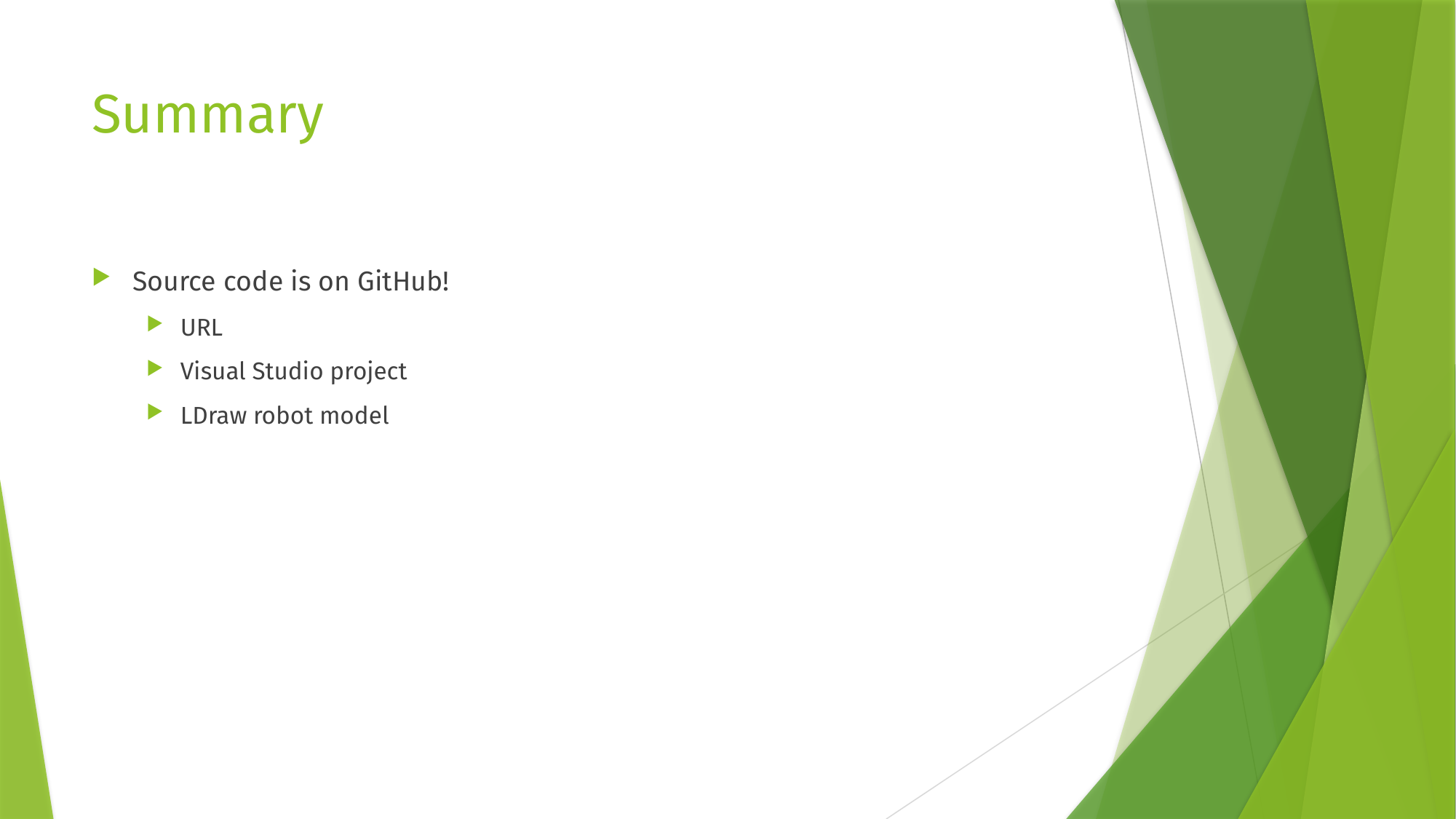

# Summary
Source code is on GitHub!
URL
Visual Studio project
LDraw robot model